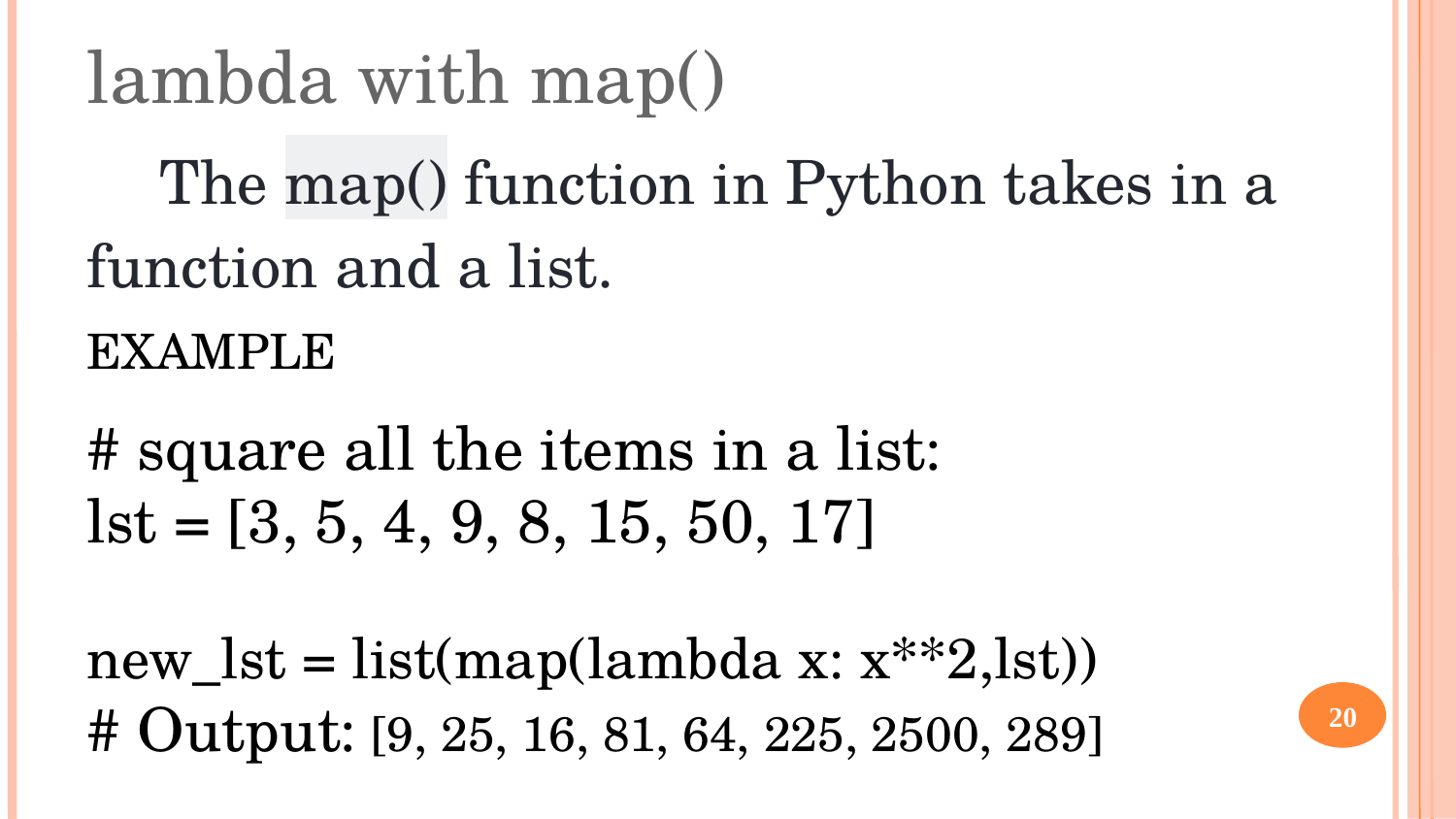

lambda with map()
The map() function in Python takes in a function and a list.
EXAMPLE
# square all the items in a list:
lst = [3, 5, 4, 9, 8, 15, 50, 17]

new_lst = list(map(lambda x: x**2,lst))
# Output: [9, 25, 16, 81, 64, 225, 2500, 289]

20